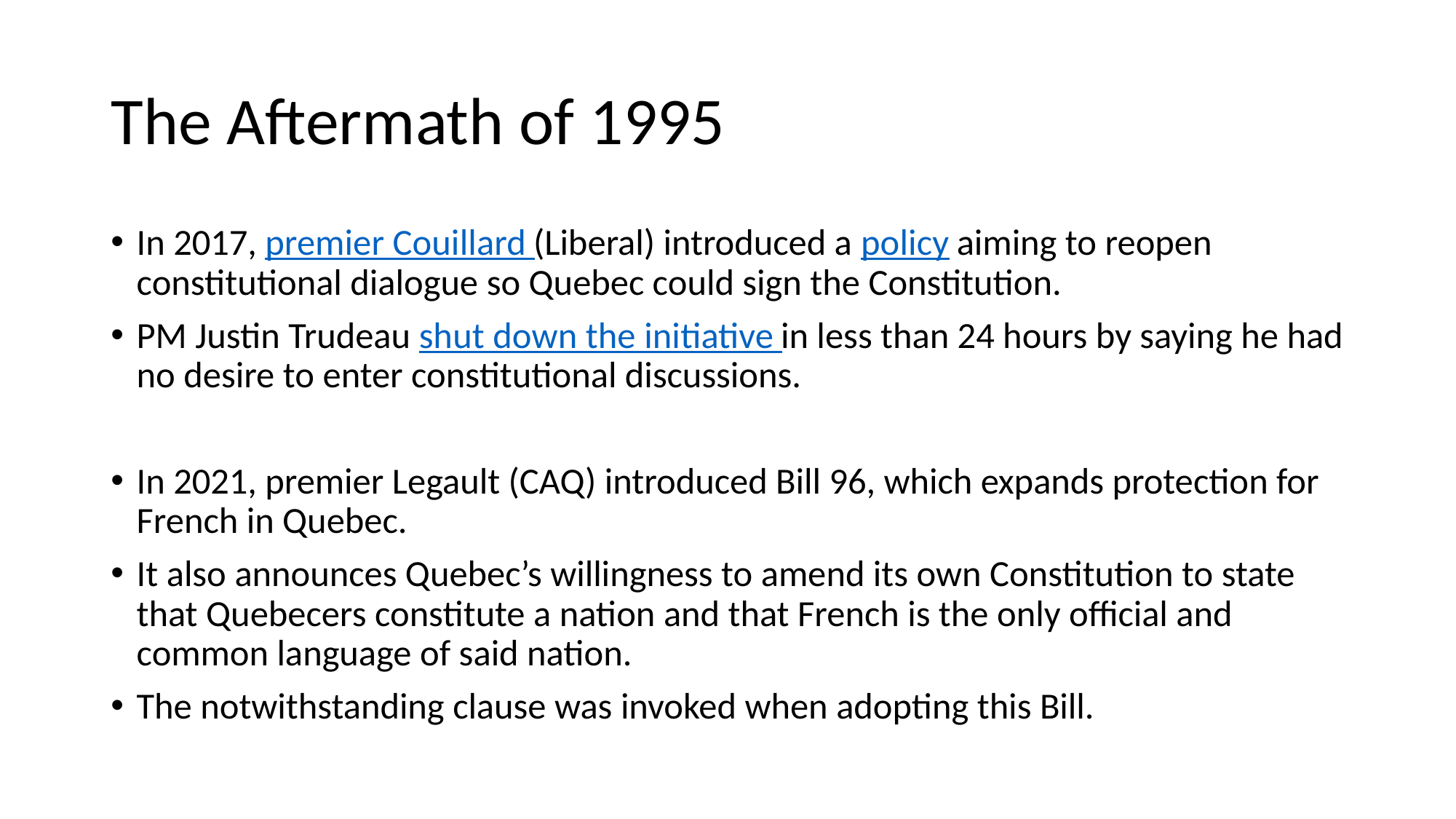

# The Aftermath of 1995
In 2017, premier Couillard (Liberal) introduced a policy aiming to reopen constitutional dialogue so Quebec could sign the Constitution.
PM Justin Trudeau shut down the initiative in less than 24 hours by saying he had no desire to enter constitutional discussions.

In 2021, premier Legault (CAQ) introduced Bill 96, which expands protection for French in Quebec.
It also announces Quebec’s willingness to amend its own Constitution to state that Quebecers constitute a nation and that French is the only official and common language of said nation.
The notwithstanding clause was invoked when adopting this Bill.